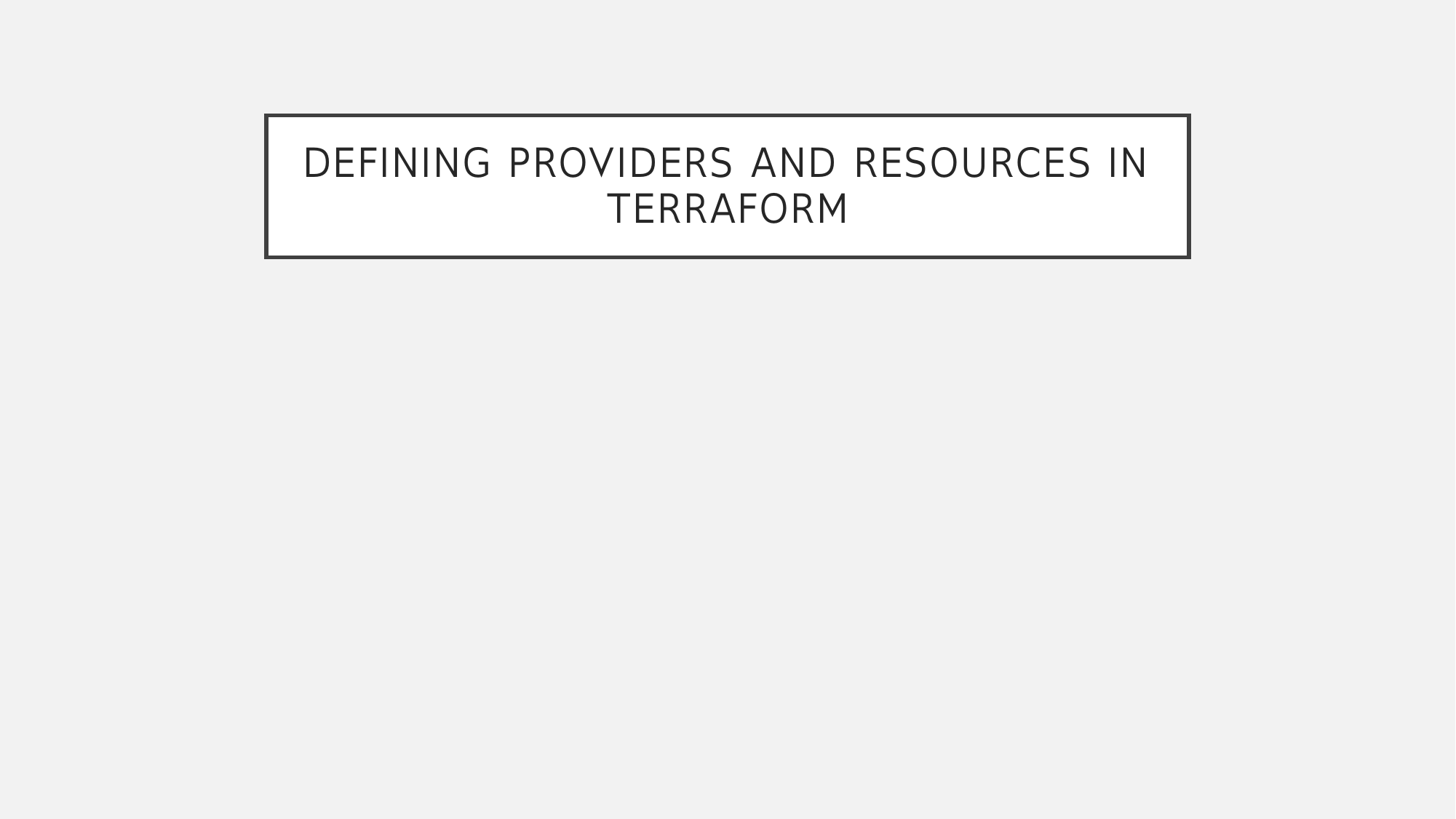

# Defining Providers and Resources in Terraform